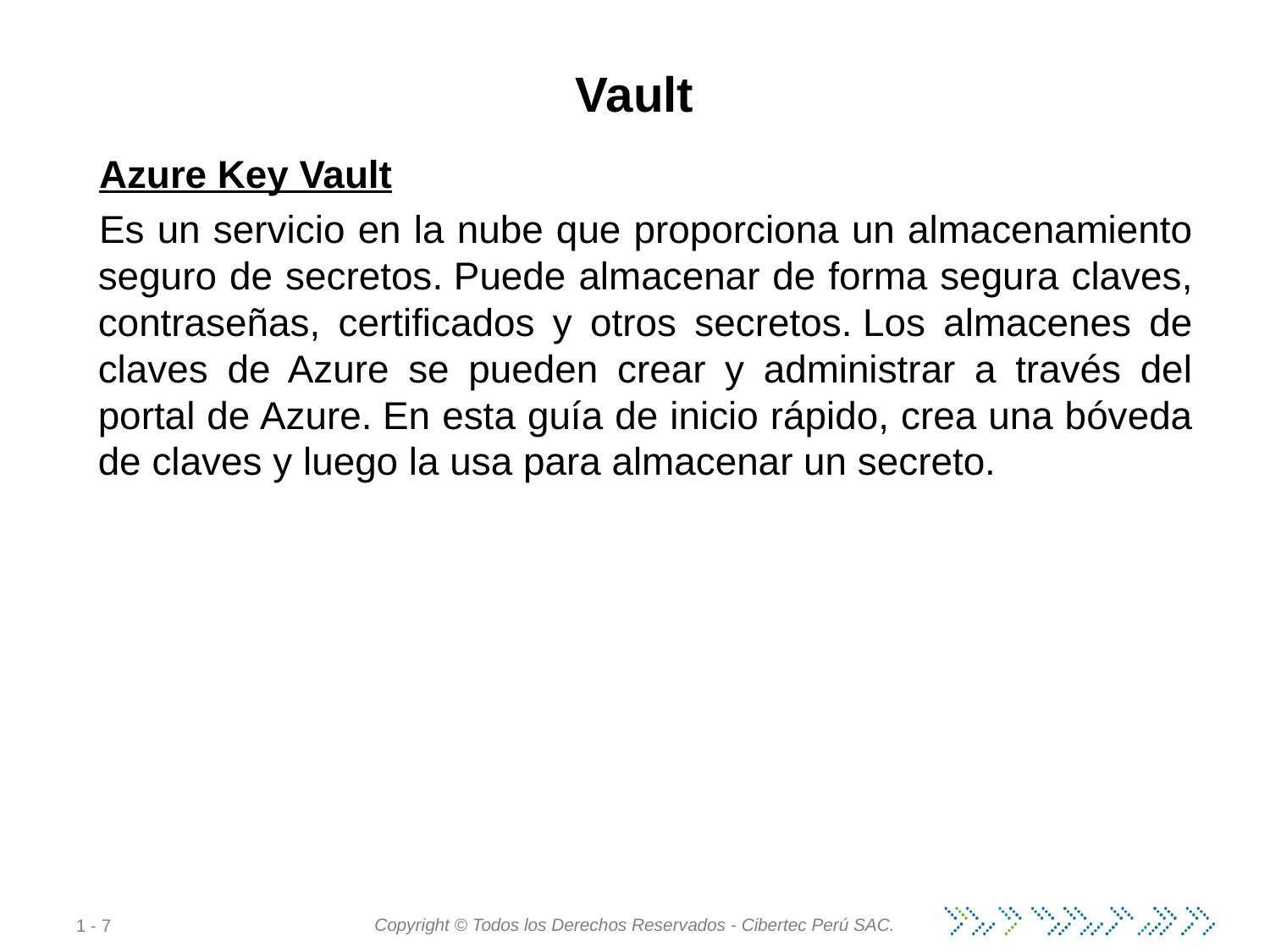

# Vault
Azure Key Vault
Es un servicio en la nube que proporciona un almacenamiento seguro de secretos. Puede almacenar de forma segura claves, contraseñas, certificados y otros secretos. Los almacenes de claves de Azure se pueden crear y administrar a través del portal de Azure. En esta guía de inicio rápido, crea una bóveda de claves y luego la usa para almacenar un secreto.